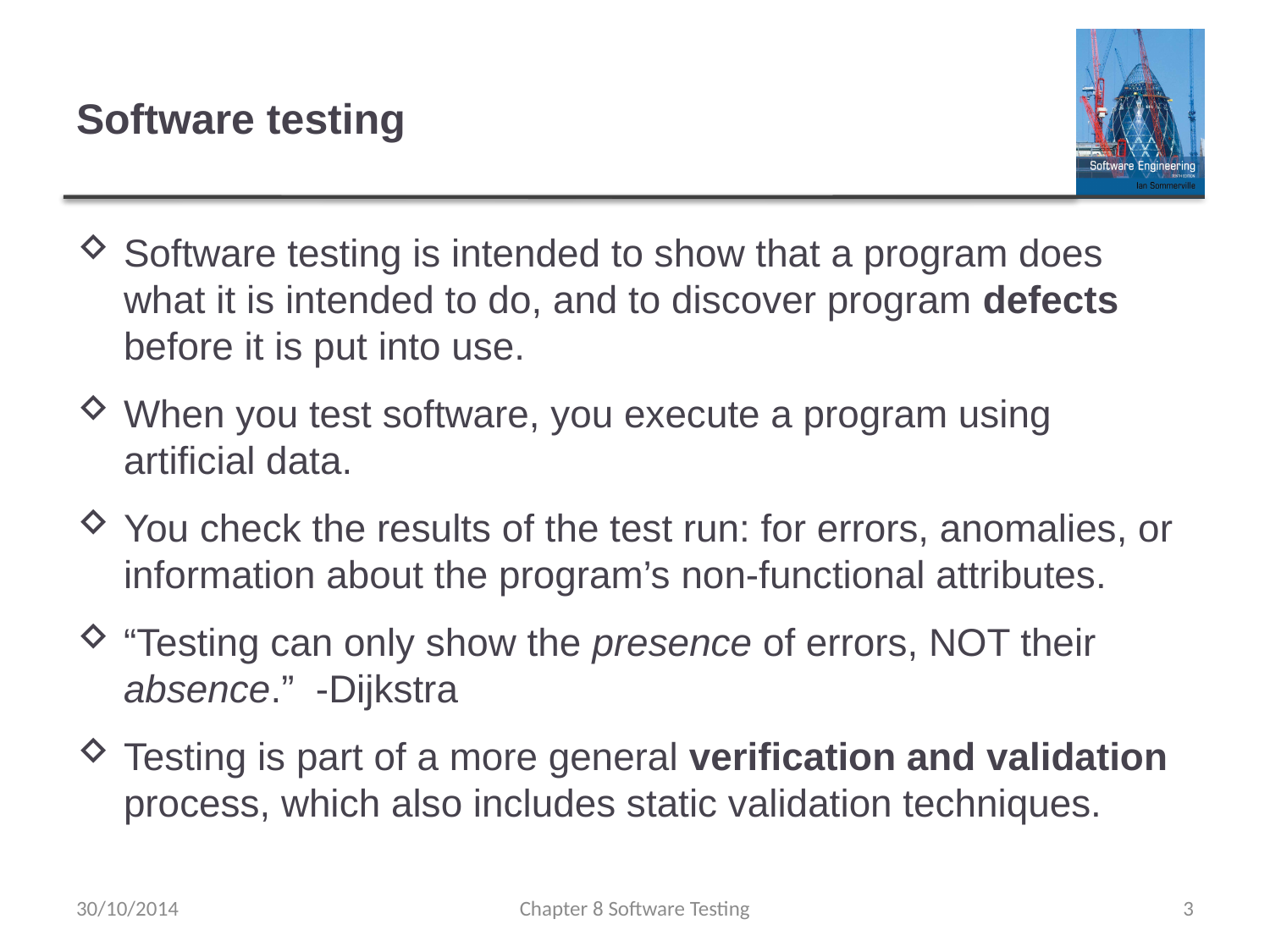

# Software testing
Software testing is intended to show that a program does what it is intended to do, and to discover program defects before it is put into use.
When you test software, you execute a program using artificial data.
You check the results of the test run: for errors, anomalies, or information about the program’s non-functional attributes.
“Testing can only show the presence of errors, NOT their
absence.”  -Dijkstra
Testing is part of a more general verification and validation process, which also includes static validation techniques.

30/10/2014
Chapter 8 Software Testing
3